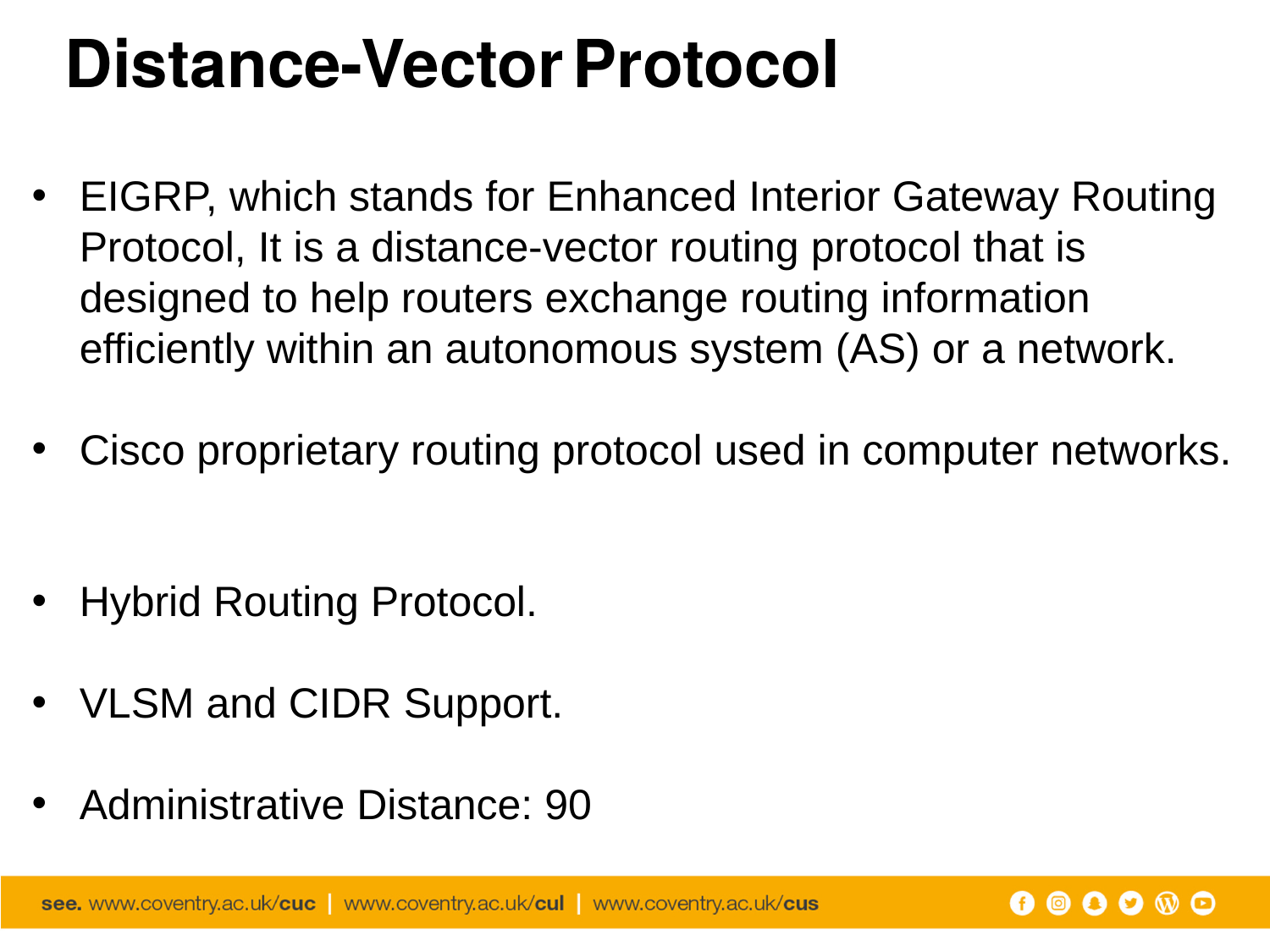

# Distance-Vector Protocol
EIGRP, which stands for Enhanced Interior Gateway Routing Protocol, It is a distance-vector routing protocol that is designed to help routers exchange routing information efficiently within an autonomous system (AS) or a network.

Cisco proprietary routing protocol used in computer networks.

Hybrid Routing Protocol.

VLSM and CIDR Support.

Administrative Distance: 90